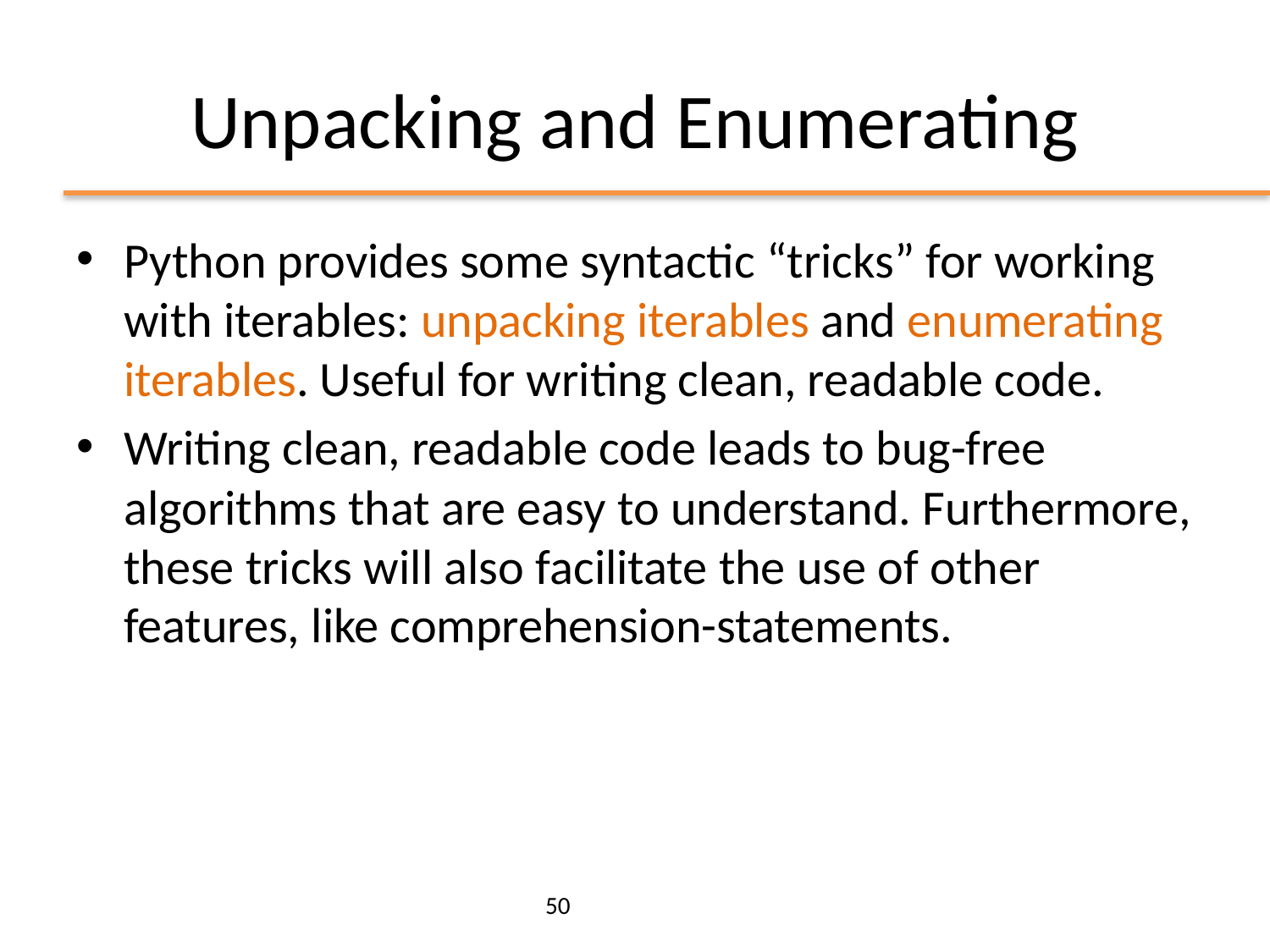

# Unpacking and Enumerating
Python provides some syntactic “tricks” for working with iterables: unpacking iterables and enumerating iterables. Useful for writing clean, readable code.
Writing clean, readable code leads to bug-free algorithms that are easy to understand. Furthermore, these tricks will also facilitate the use of other features, like comprehension-statements.
50